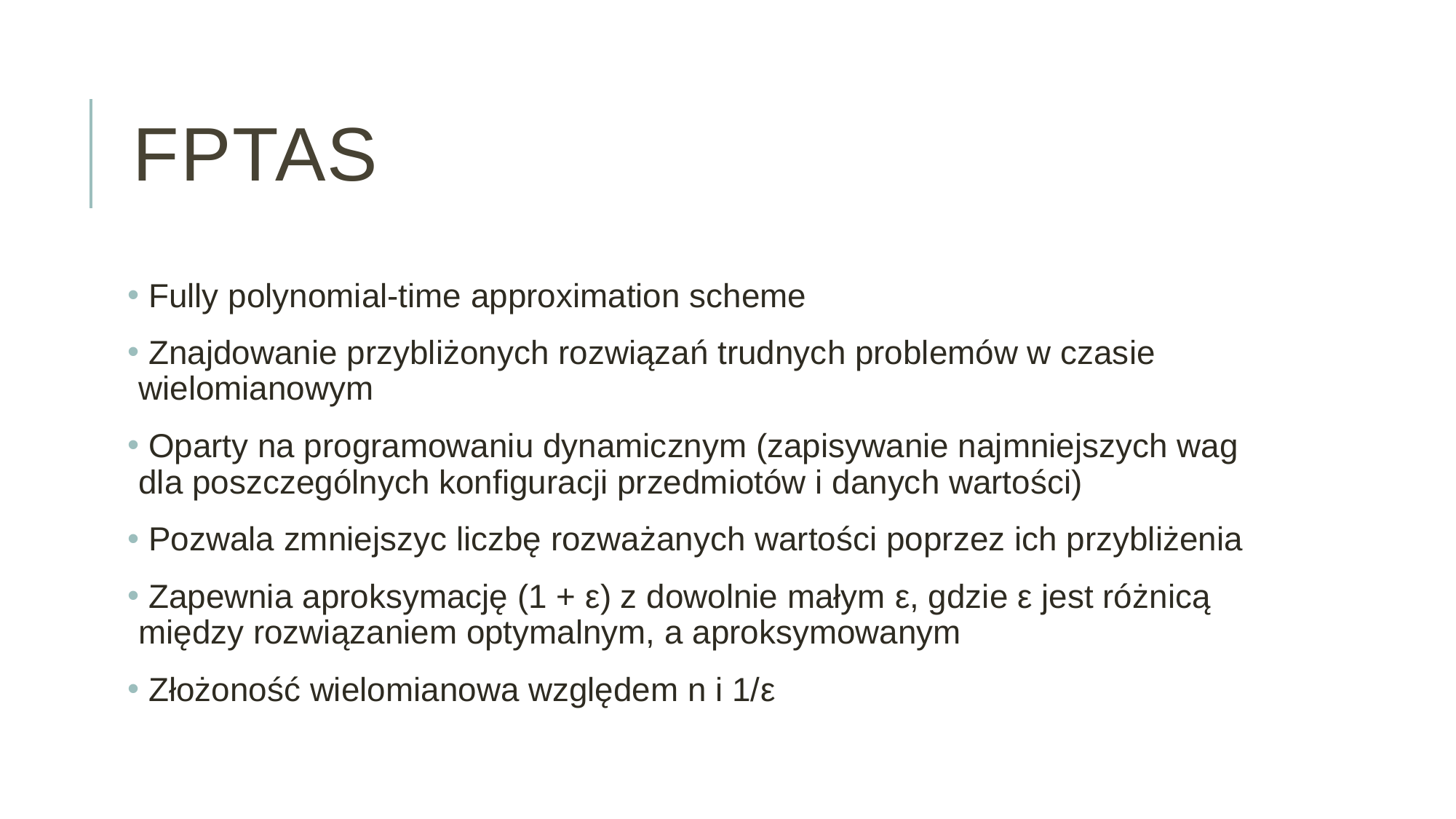

# FPTAS
 Fully polynomial-time approximation scheme
 Znajdowanie przybliżonych rozwiązań trudnych problemów w czasie wielomianowym
 Oparty na programowaniu dynamicznym (zapisywanie najmniejszych wag dla poszczególnych konfiguracji przedmiotów i danych wartości)
 Pozwala zmniejszyc liczbę rozważanych wartości poprzez ich przybliżenia
 Zapewnia aproksymację (1 + ε) z dowolnie małym ε, gdzie ε jest różnicą między rozwiązaniem optymalnym, a aproksymowanym
 Złożoność wielomianowa względem n i 1/ε